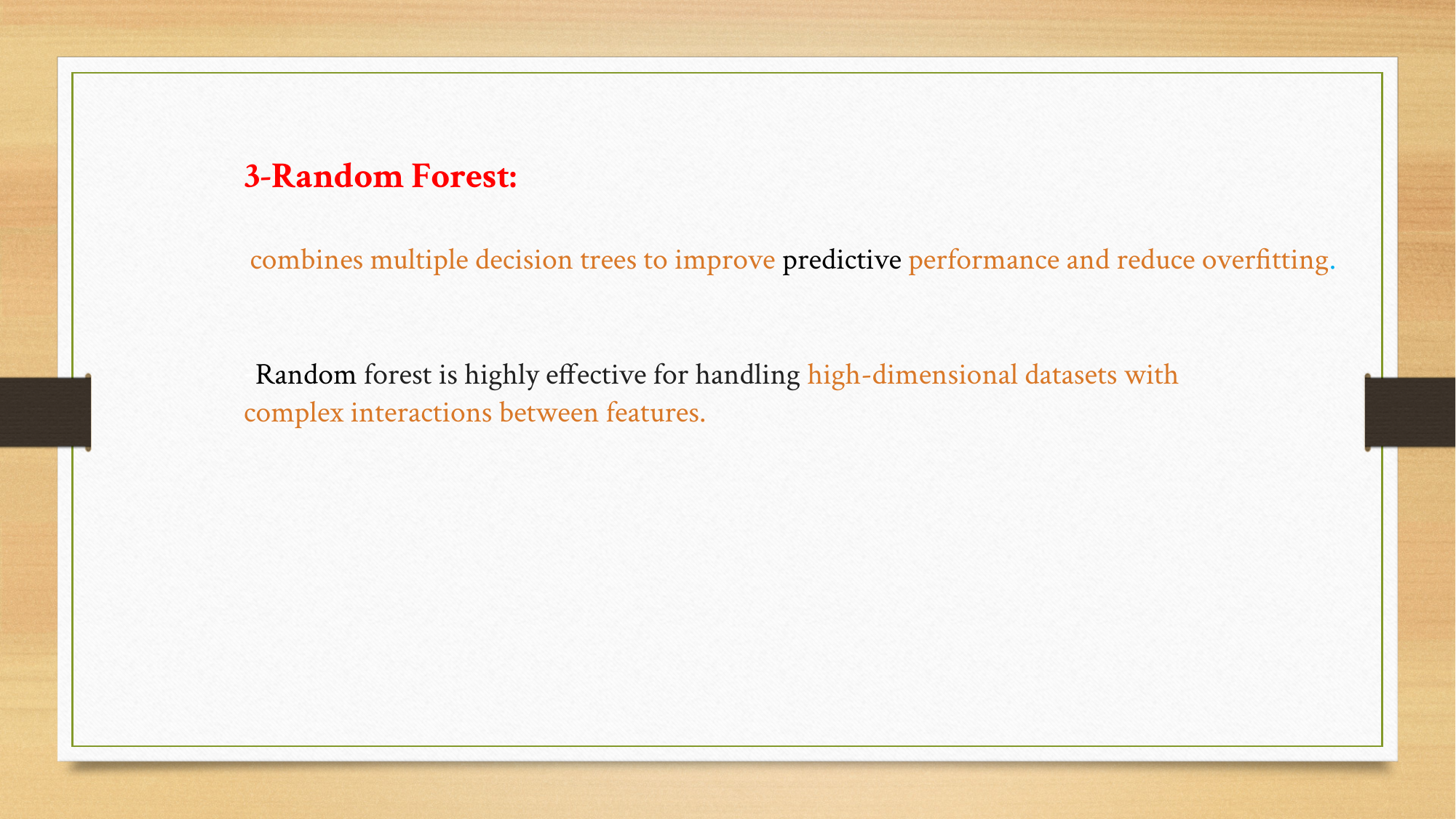

3-Random Forest:

 combines multiple decision trees to improve predictive performance and reduce overfitting.

-Random forest is highly effective for handling high-dimensional datasets with
complex interactions between features.